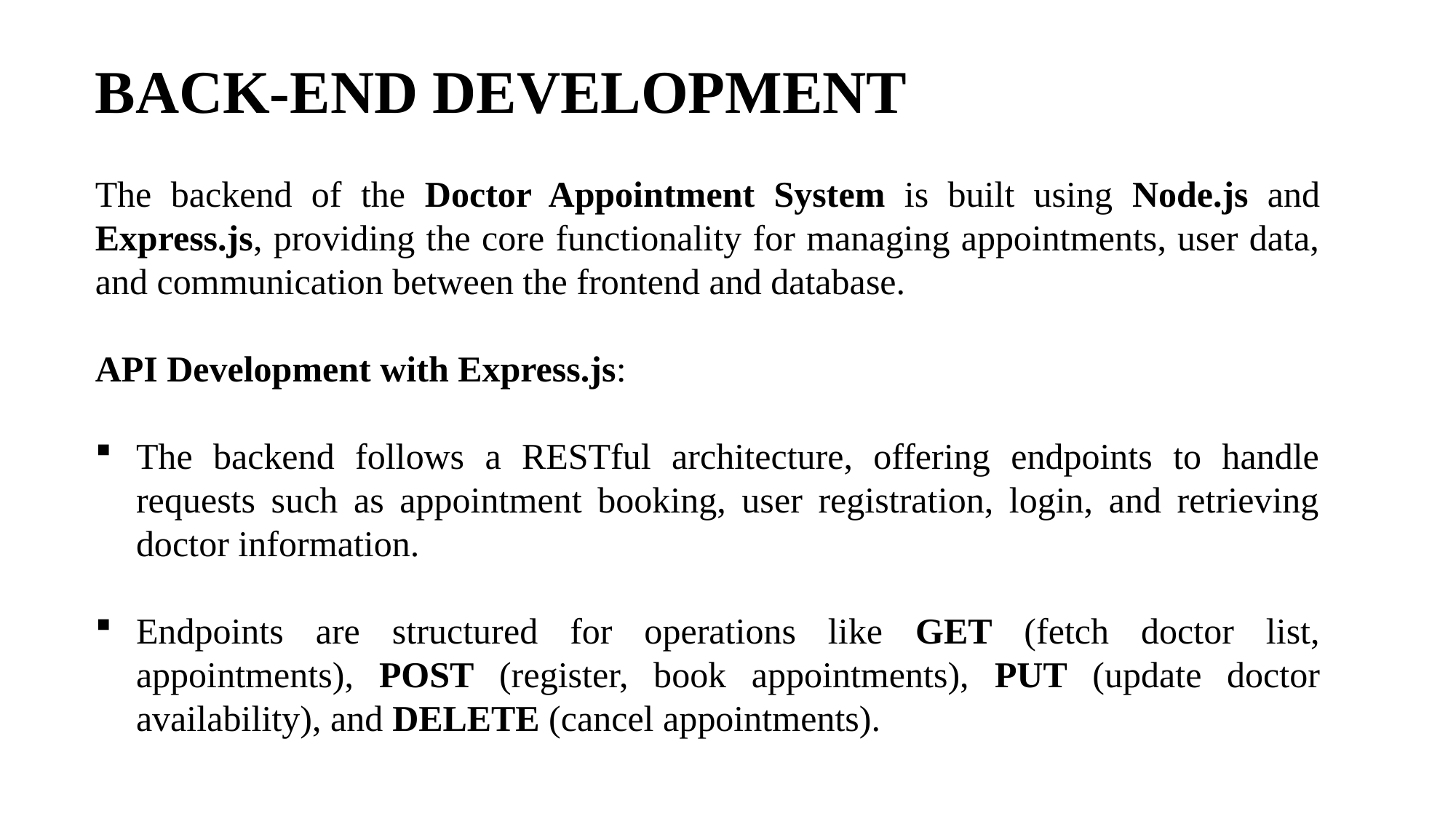

BACK-END DEVELOPMENT
The backend of the Doctor Appointment System is built using Node.js and Express.js, providing the core functionality for managing appointments, user data, and communication between the frontend and database.

API Development with Express.js:

The backend follows a RESTful architecture, offering endpoints to handle requests such as appointment booking, user registration, login, and retrieving doctor information.

Endpoints are structured for operations like GET (fetch doctor list, appointments), POST (register, book appointments), PUT (update doctor availability), and DELETE (cancel appointments).